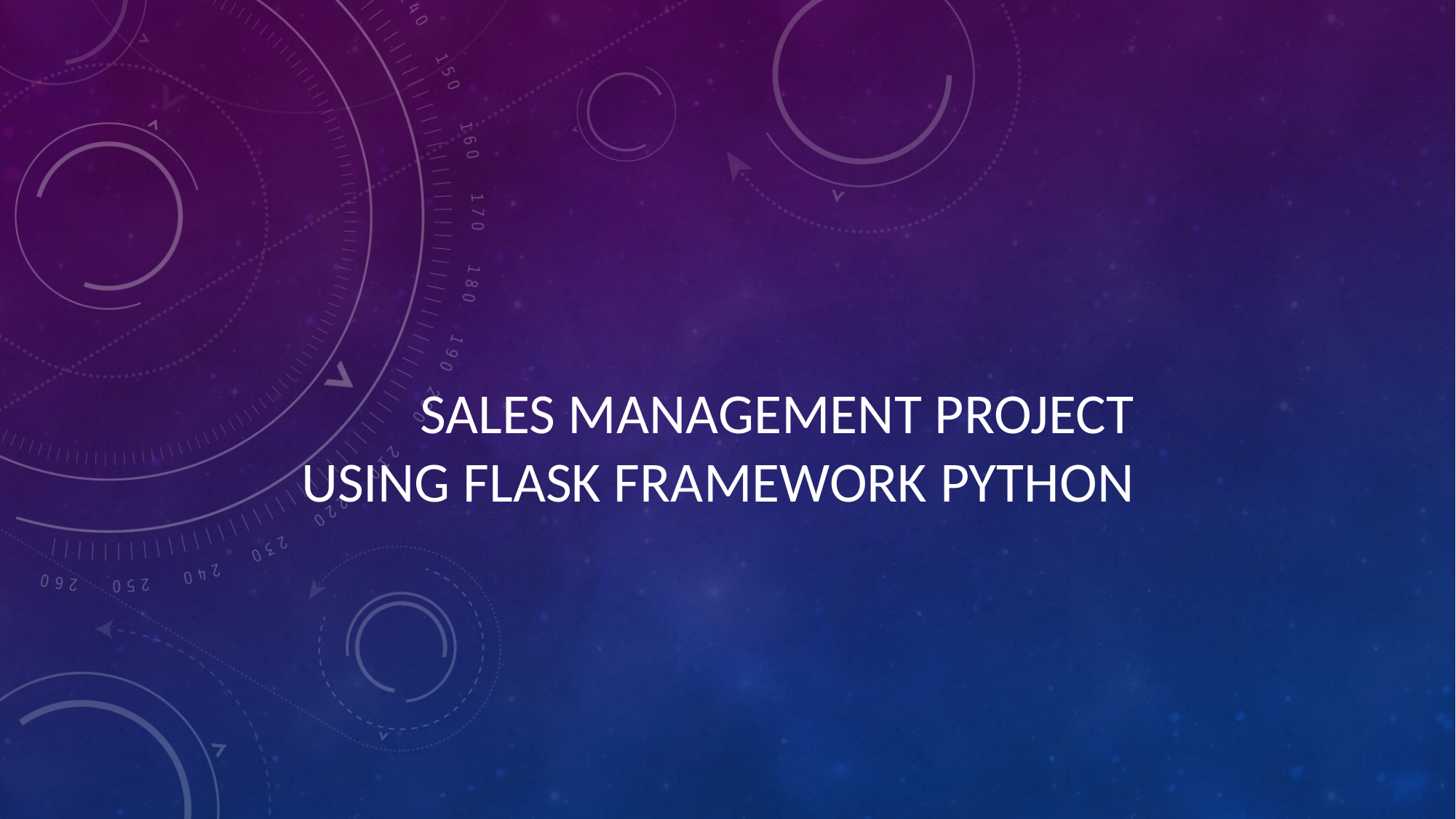

# Sales MaNagement Project using flask framework python